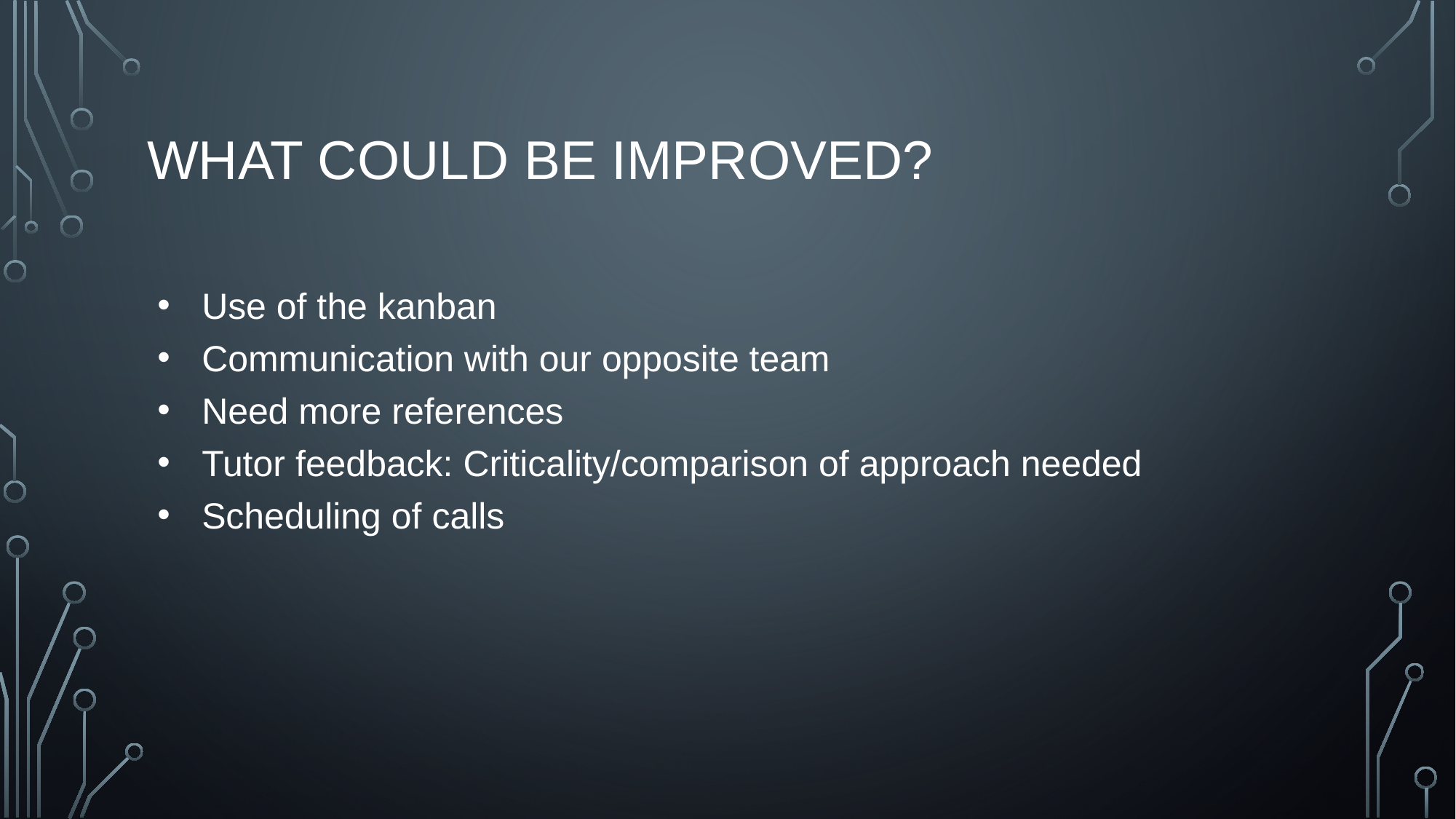

# WHAT COULD BE IMPROVED?
Use of the kanban
Communication with our opposite team
Need more references
Tutor feedback: Criticality/comparison of approach needed
Scheduling of calls